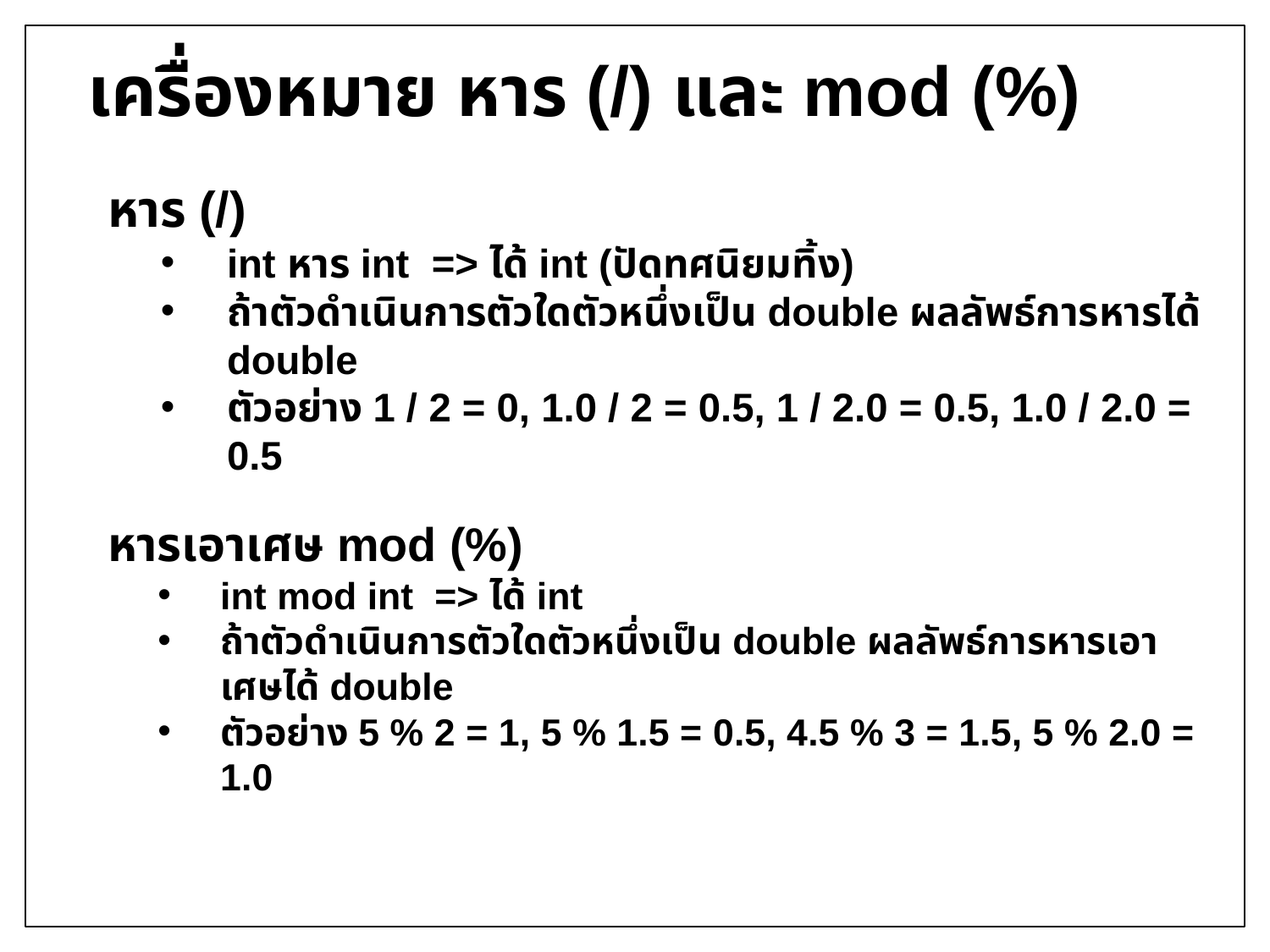

# เครื่องหมาย หาร (/) และ mod (%)
หาร (/)
int หาร int  => ได้ int (ปัดทศนิยมทิ้ง)
ถ้าตัวดำเนินการตัวใดตัวหนึ่งเป็น double ผลลัพธ์การหารได้ double
ตัวอย่าง 1 / 2 = 0, 1.0 / 2 = 0.5, 1 / 2.0 = 0.5, 1.0 / 2.0 = 0.5
หารเอาเศษ mod (%)
int mod int  => ได้ int
ถ้าตัวดำเนินการตัวใดตัวหนึ่งเป็น double ผลลัพธ์การหารเอาเศษได้ double
ตัวอย่าง 5 % 2 = 1, 5 % 1.5 = 0.5, 4.5 % 3 = 1.5, 5 % 2.0 = 1.0